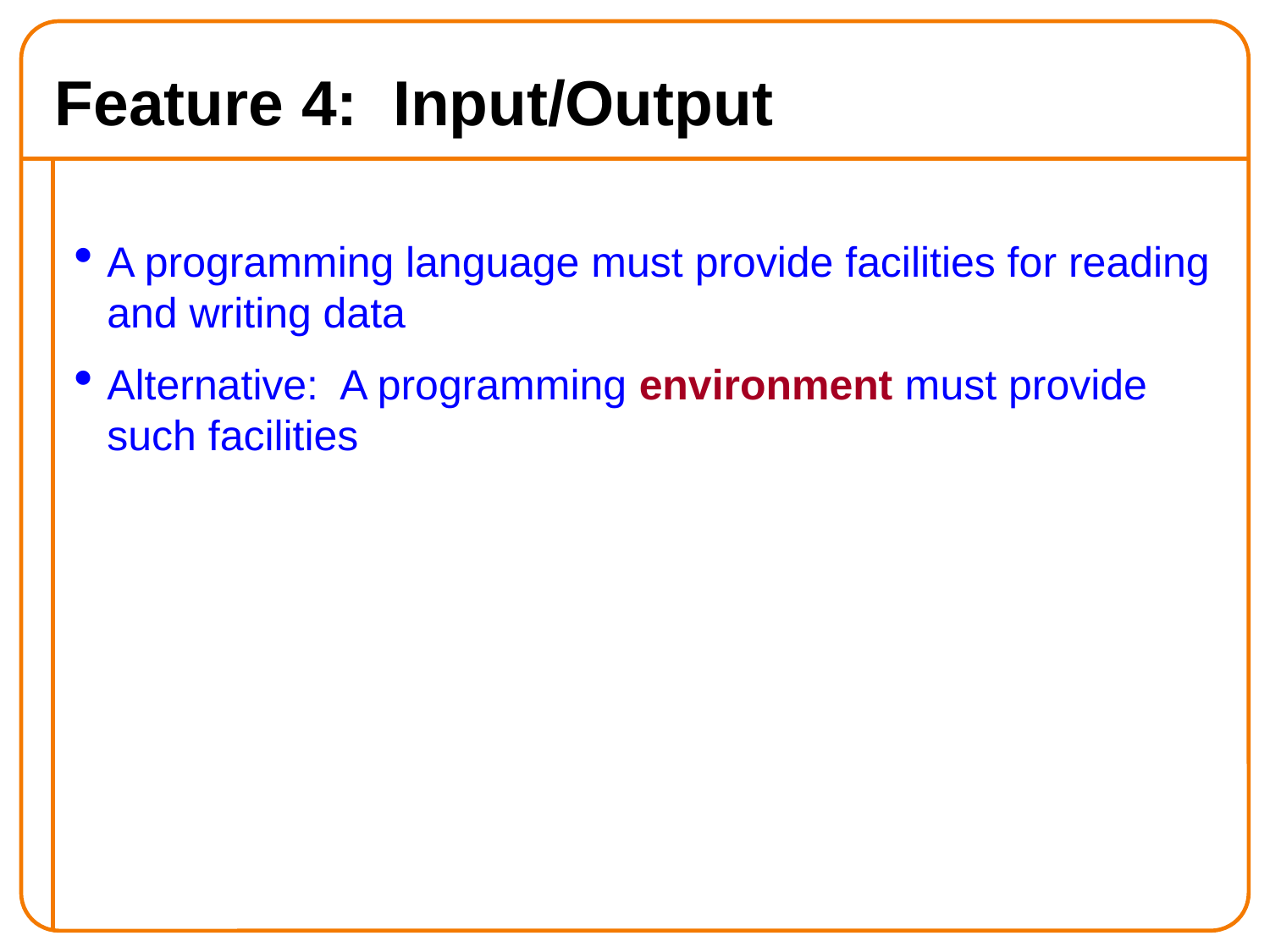

Feature 4:  Input/Output

A programming language must provide facilities for reading and writing data
Alternative:  A programming environment must provide such facilities